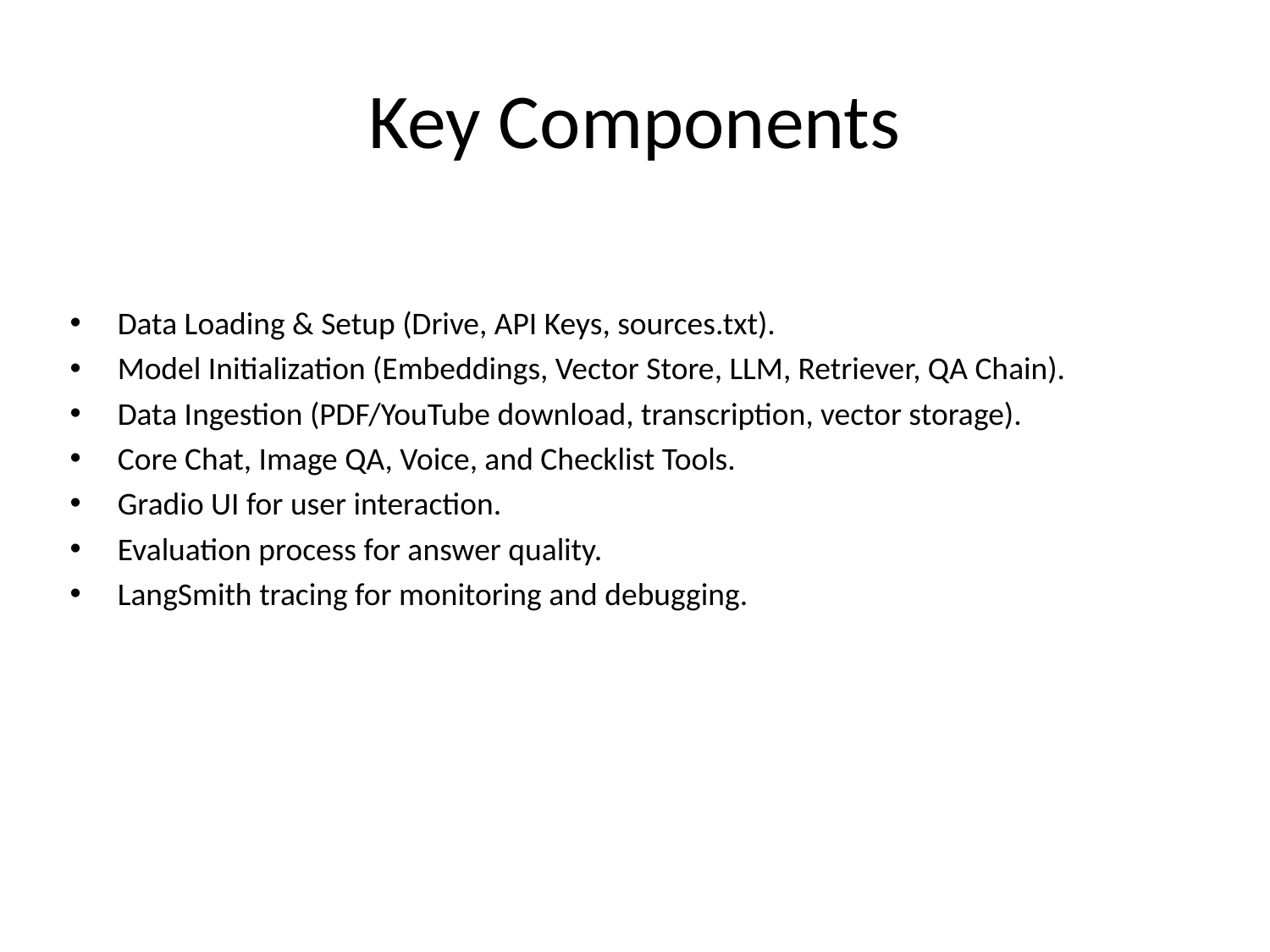

# Key Components

Data Loading & Setup (Drive, API Keys, sources.txt).
Model Initialization (Embeddings, Vector Store, LLM, Retriever, QA Chain).
Data Ingestion (PDF/YouTube download, transcription, vector storage).
Core Chat, Image QA, Voice, and Checklist Tools.
Gradio UI for user interaction.
Evaluation process for answer quality.
LangSmith tracing for monitoring and debugging.